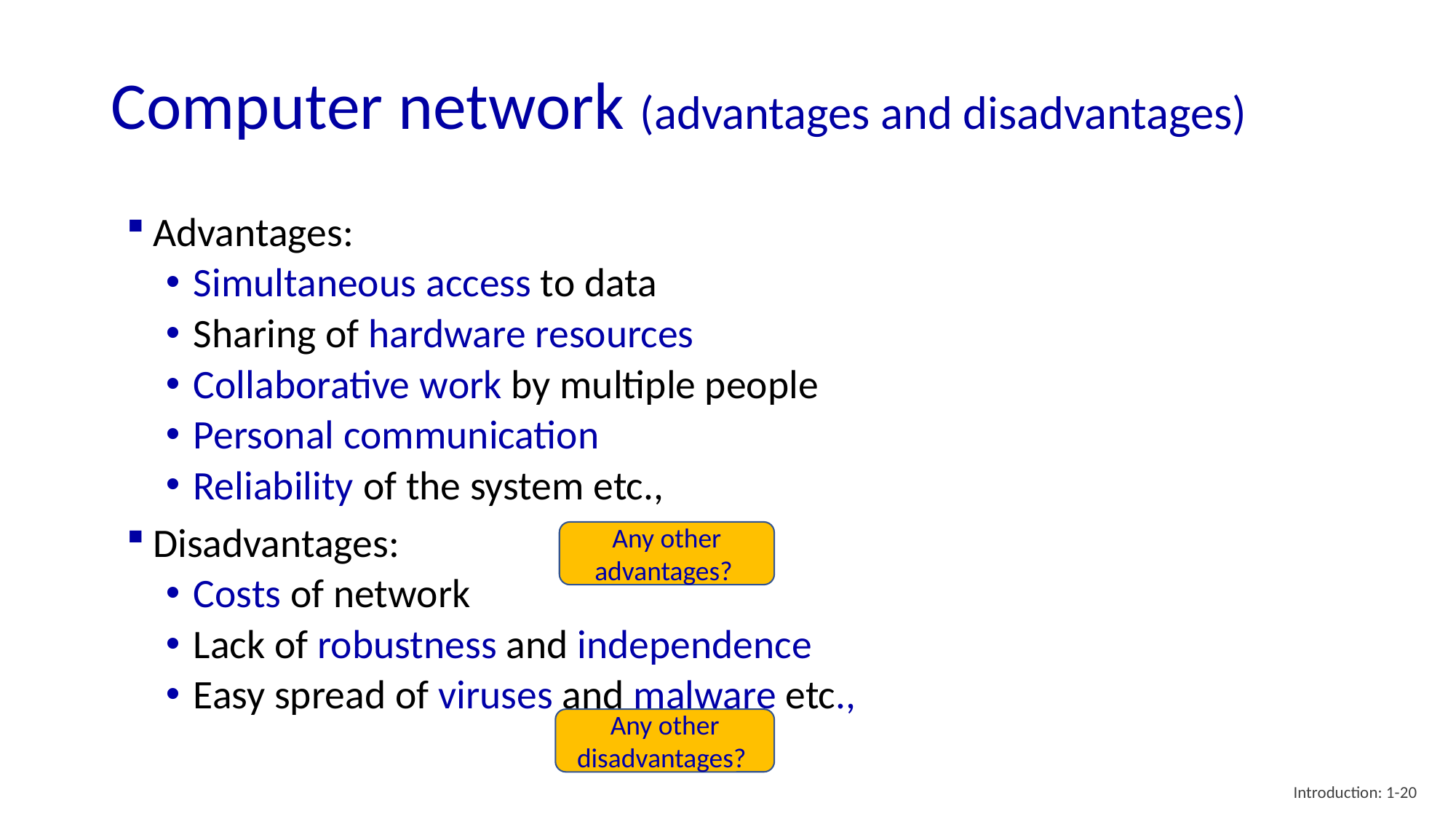

# Computer network (advantages and disadvantages)
Advantages:
Simultaneous access to data
Sharing of hardware resources
Collaborative work by multiple people
Personal communication
Reliability of the system etc.,
Disadvantages:
Costs of network
Lack of robustness and independence
Easy spread of viruses and malware etc.,

Any other advantages?
Any other disadvantages?
Introduction: 1-20